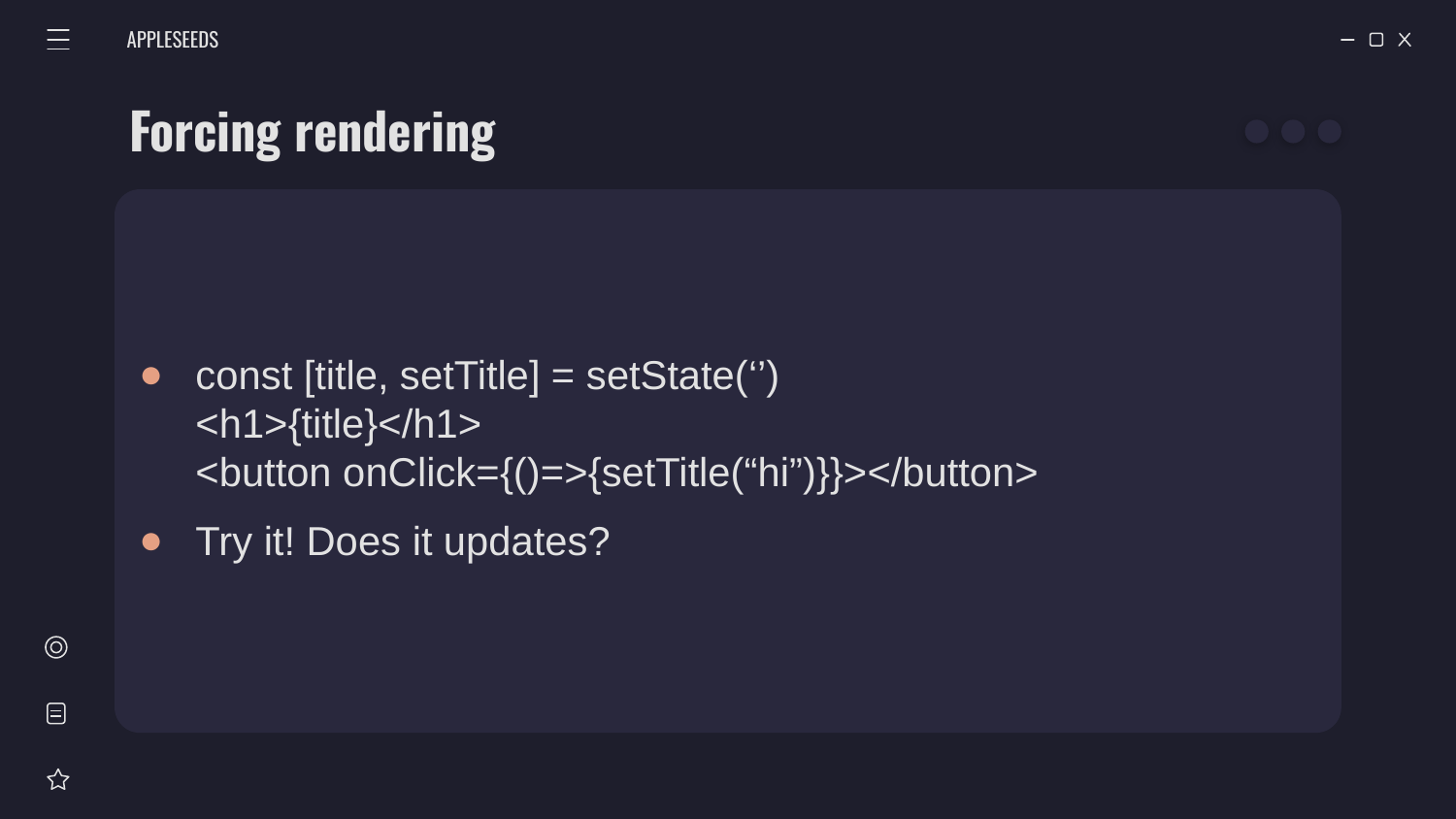

APPLESEEDS

# Forcing rendering

const [title, setTitle] = setState(‘’)
<h1>{title}</h1>
<button onClick={()=>{setTitle(“hi”)}}></button>
Try it! Does it updates?